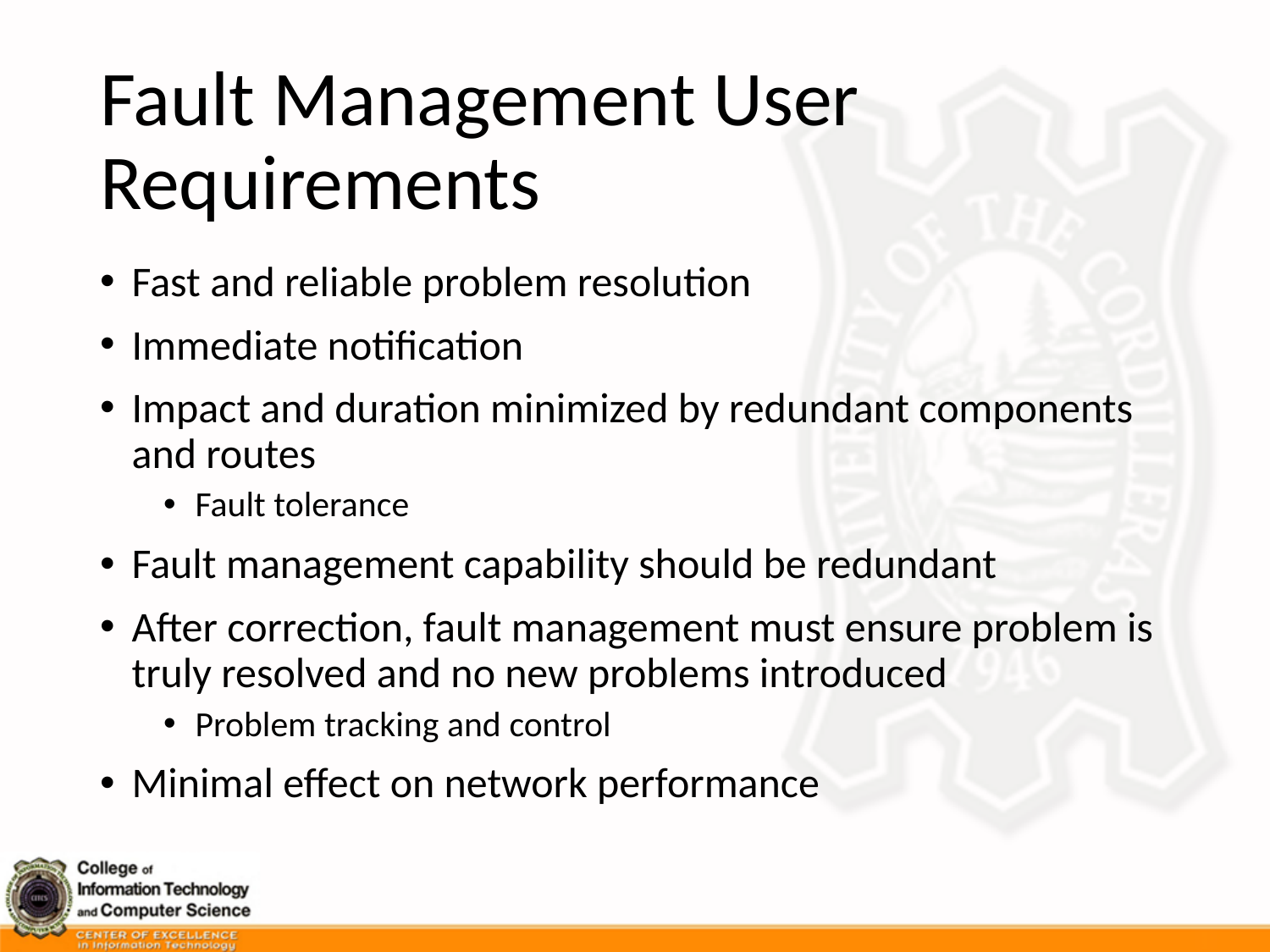

# Fault Management User Requirements
Fast and reliable problem resolution
Immediate notification
Impact and duration minimized by redundant components and routes
Fault tolerance
Fault management capability should be redundant
After correction, fault management must ensure problem is truly resolved and no new problems introduced
Problem tracking and control
Minimal effect on network performance